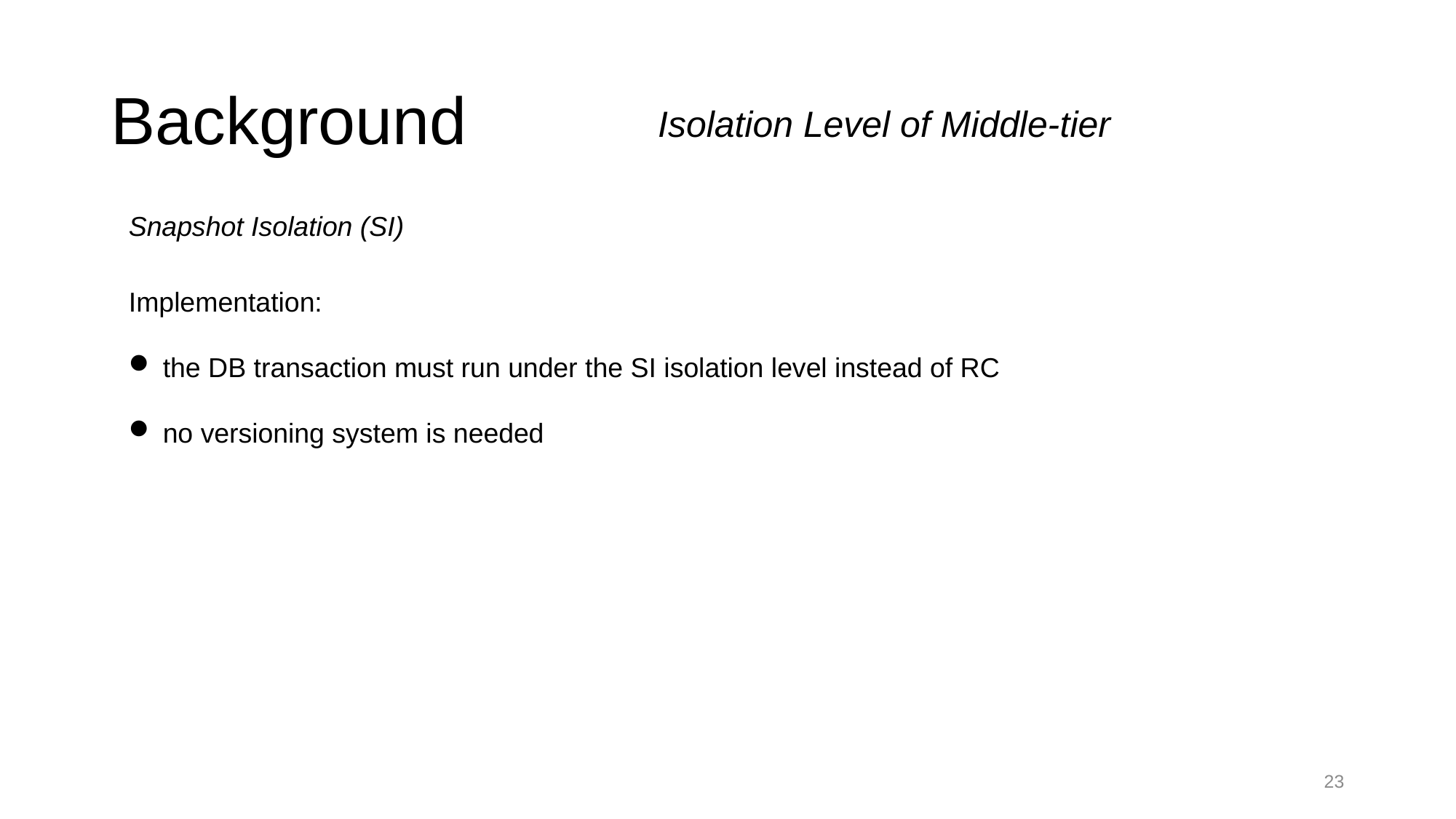

# Background
Isolation Level of Middle-tier
Snapshot Isolation (SI)
Implementation:

the DB transaction must run under the SI isolation level instead of RC

no versioning system is needed
23